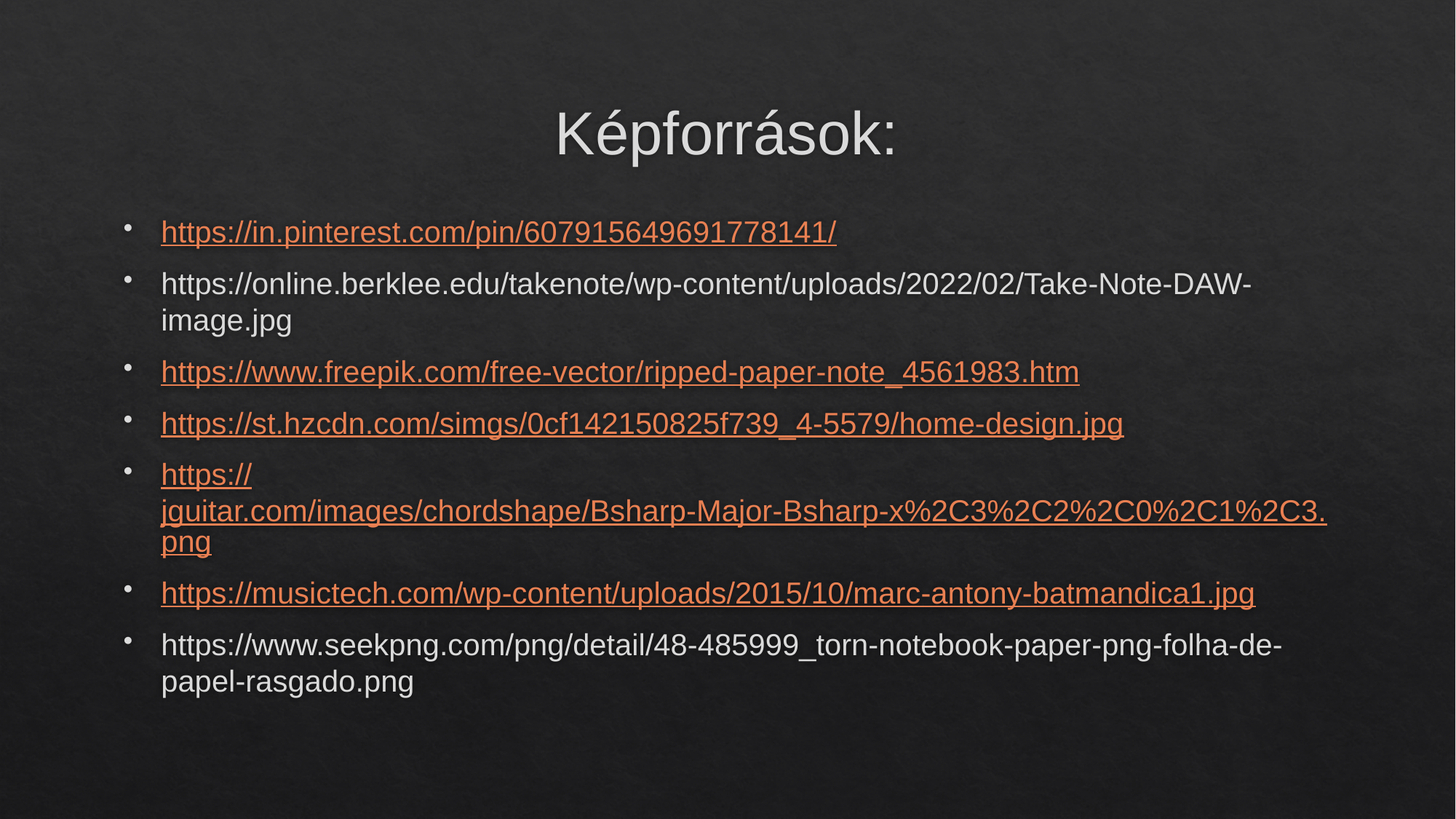

# Képforrások:
https://in.pinterest.com/pin/607915649691778141/
https://online.berklee.edu/takenote/wp-content/uploads/2022/02/Take-Note-DAW-image.jpg
https://www.freepik.com/free-vector/ripped-paper-note_4561983.htm
https://st.hzcdn.com/simgs/0cf142150825f739_4-5579/home-design.jpg
https://jguitar.com/images/chordshape/Bsharp-Major-Bsharp-x%2C3%2C2%2C0%2C1%2C3.png
https://musictech.com/wp-content/uploads/2015/10/marc-antony-batmandica1.jpg
https://www.seekpng.com/png/detail/48-485999_torn-notebook-paper-png-folha-de-papel-rasgado.png